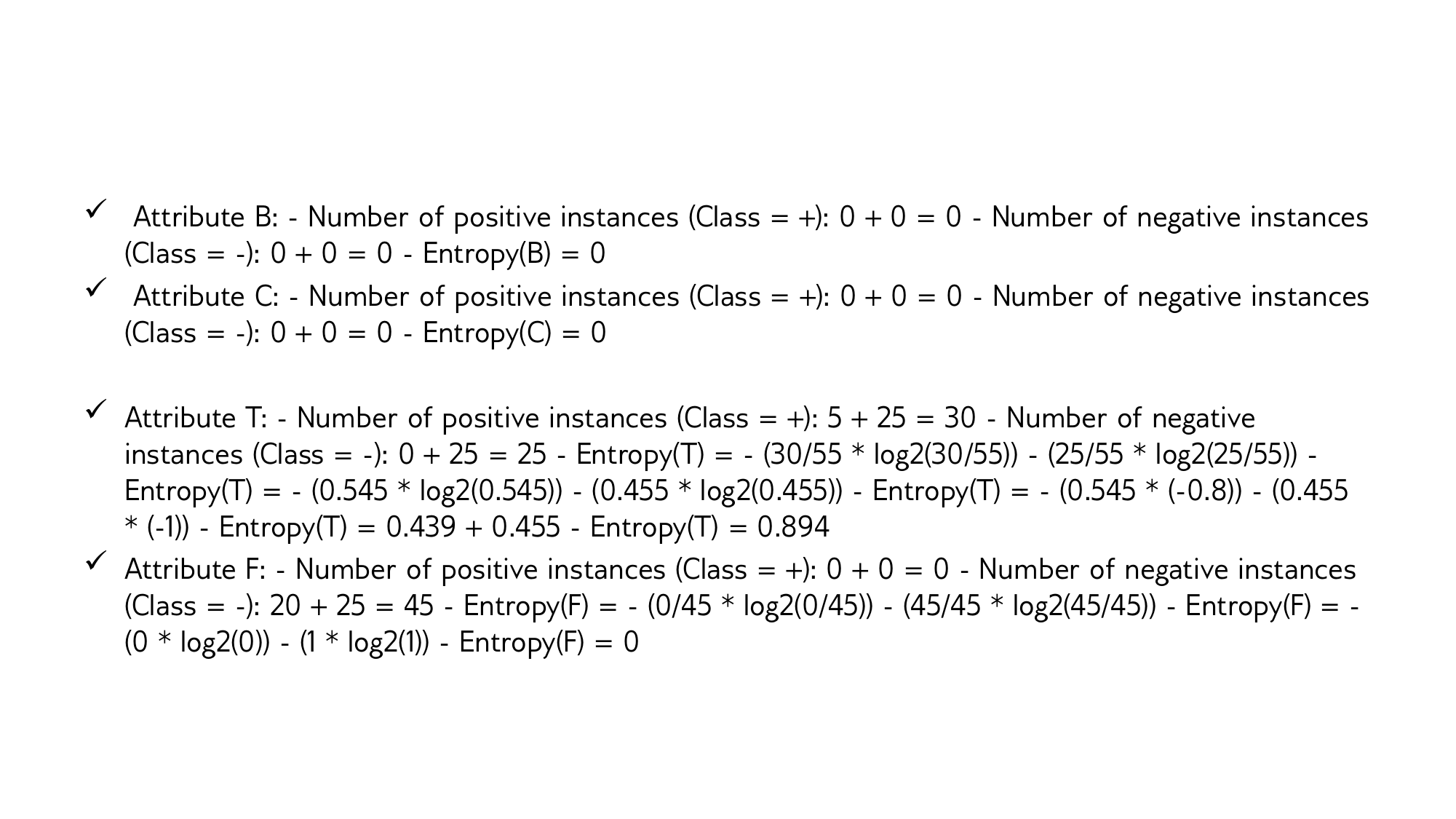

#
 Attribute B: - Number of positive instances (Class = +): 0 + 0 = 0 - Number of negative instances (Class = -): 0 + 0 = 0 - Entropy(B) = 0
 Attribute C: - Number of positive instances (Class = +): 0 + 0 = 0 - Number of negative instances (Class = -): 0 + 0 = 0 - Entropy(C) = 0

Attribute T: - Number of positive instances (Class = +): 5 + 25 = 30 - Number of negative instances (Class = -): 0 + 25 = 25 - Entropy(T) = - (30/55 * log2(30/55)) - (25/55 * log2(25/55)) - Entropy(T) = - (0.545 * log2(0.545)) - (0.455 * log2(0.455)) - Entropy(T) = - (0.545 * (-0.8)) - (0.455 * (-1)) - Entropy(T) = 0.439 + 0.455 - Entropy(T) = 0.894
Attribute F: - Number of positive instances (Class = +): 0 + 0 = 0 - Number of negative instances (Class = -): 20 + 25 = 45 - Entropy(F) = - (0/45 * log2(0/45)) - (45/45 * log2(45/45)) - Entropy(F) = - (0 * log2(0)) - (1 * log2(1)) - Entropy(F) = 0